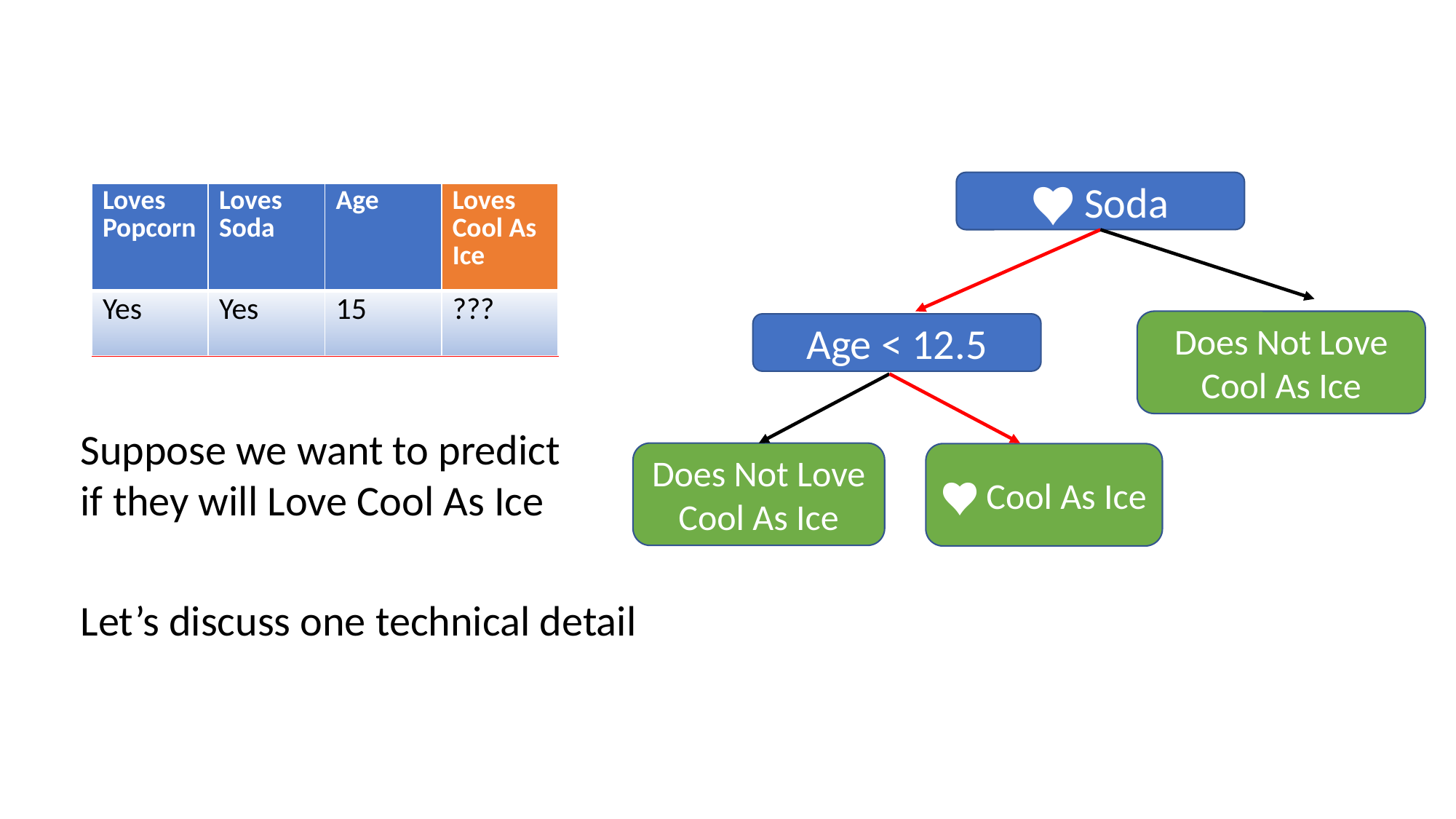

♥︎ Soda
| Loves Popcorn | Loves Soda | Age | Loves Cool As Ice |
| --- | --- | --- | --- |
| Yes | Yes | 15 | ??? |
Does Not Love Cool As Ice
Age < 12.5
Suppose we want to predict if they will Love Cool As Ice
Does Not Love Cool As Ice
♥︎ Cool As Ice
Let’s discuss one technical detail